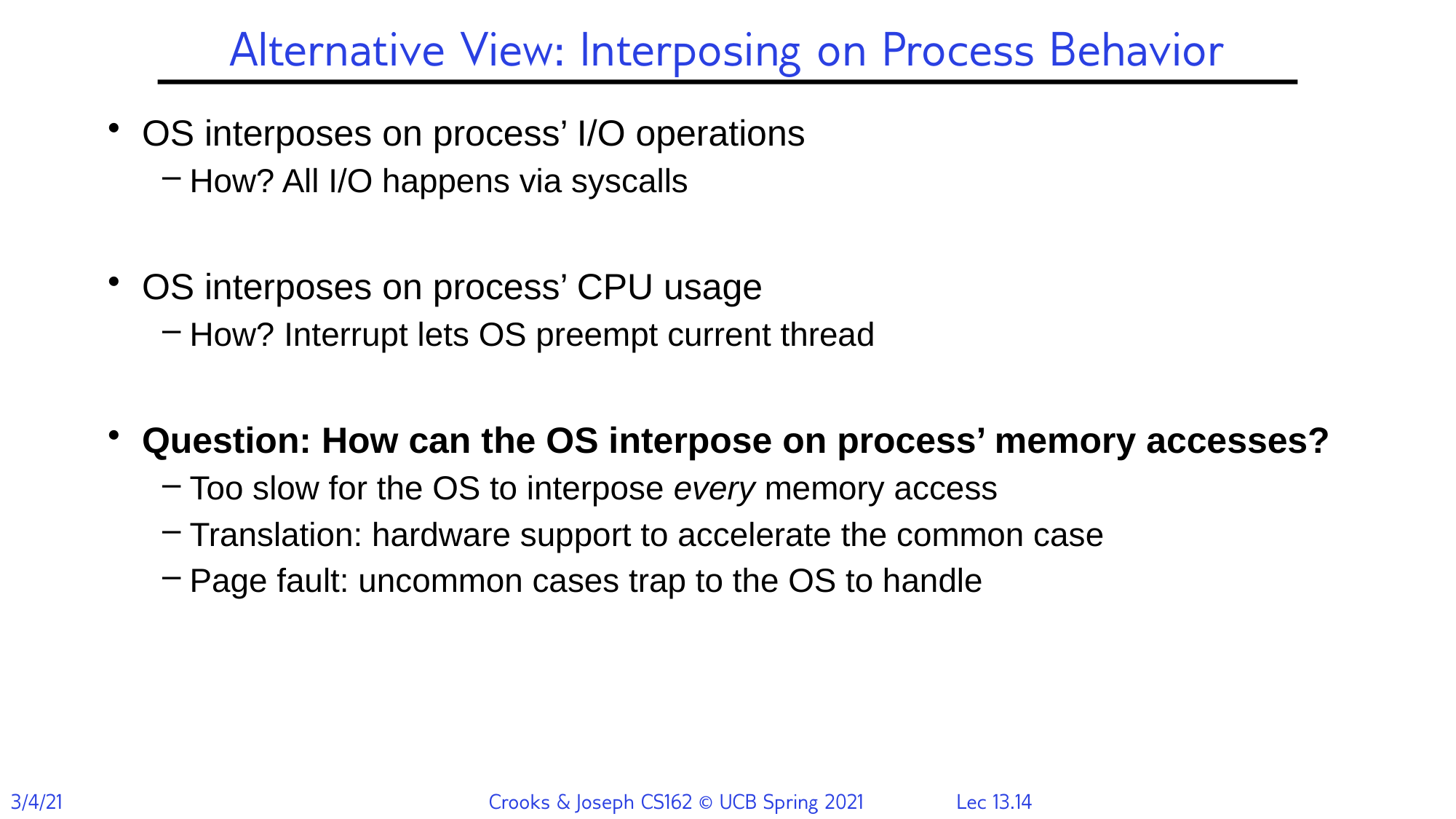

# Alternative View: Interposing on Process Behavior
OS interposes on process’ I/O operations
How? All I/O happens via syscalls

OS interposes on process’ CPU usage
How? Interrupt lets OS preempt current thread

Question: How can the OS interpose on process’ memory accesses?
Too slow for the OS to interpose every memory access
Translation: hardware support to accelerate the common case
Page fault: uncommon cases trap to the OS to handle